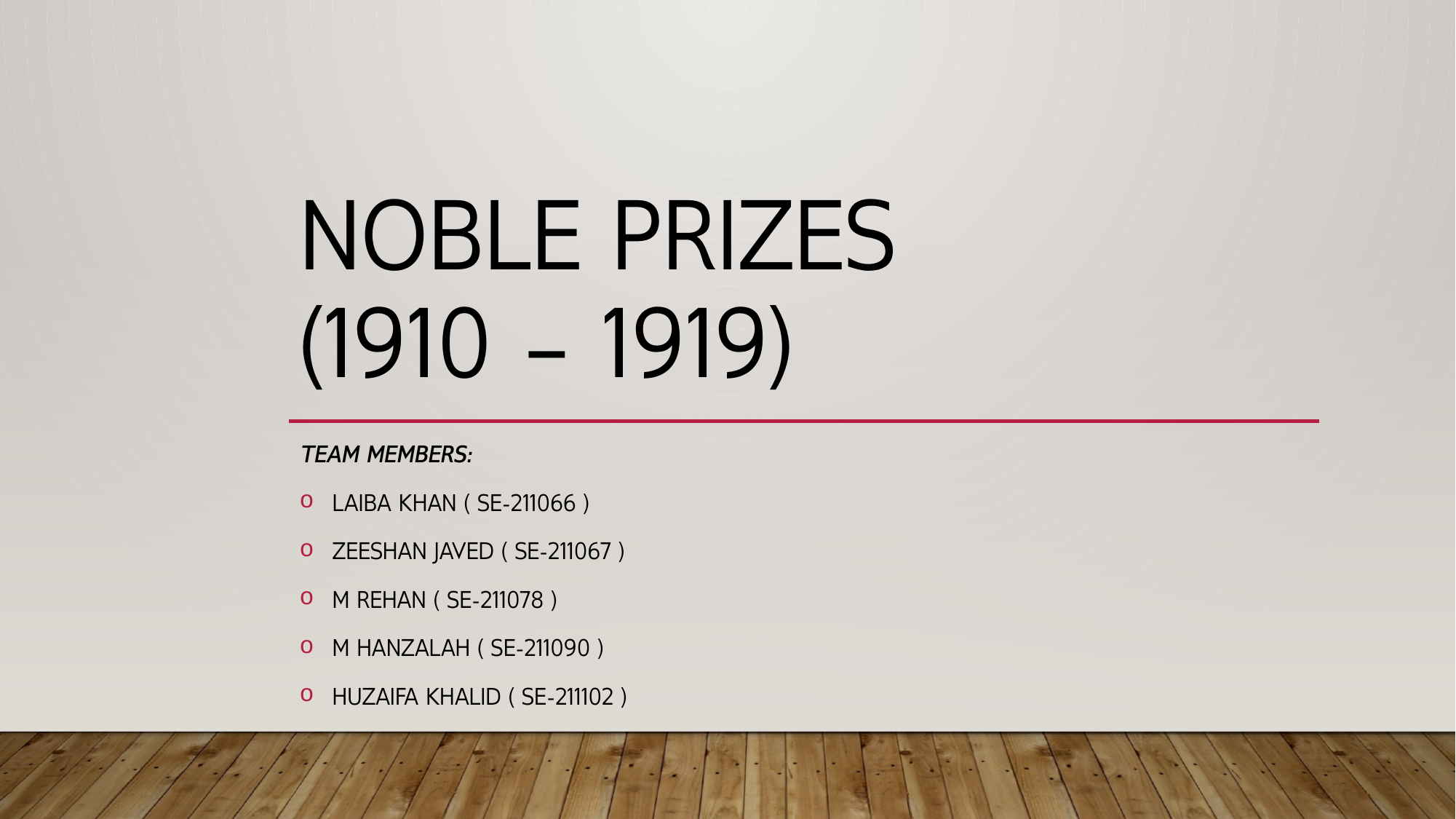

# Noble Prizes (1910 – 1919)
Team Members:
Laiba Khan ( se-211066 )
Zeeshan Javed ( se-211067 )
M Rehan ( SE-211078 )
M Hanzalah ( se-211090 )
Huzaifa Khalid ( se-211102 )